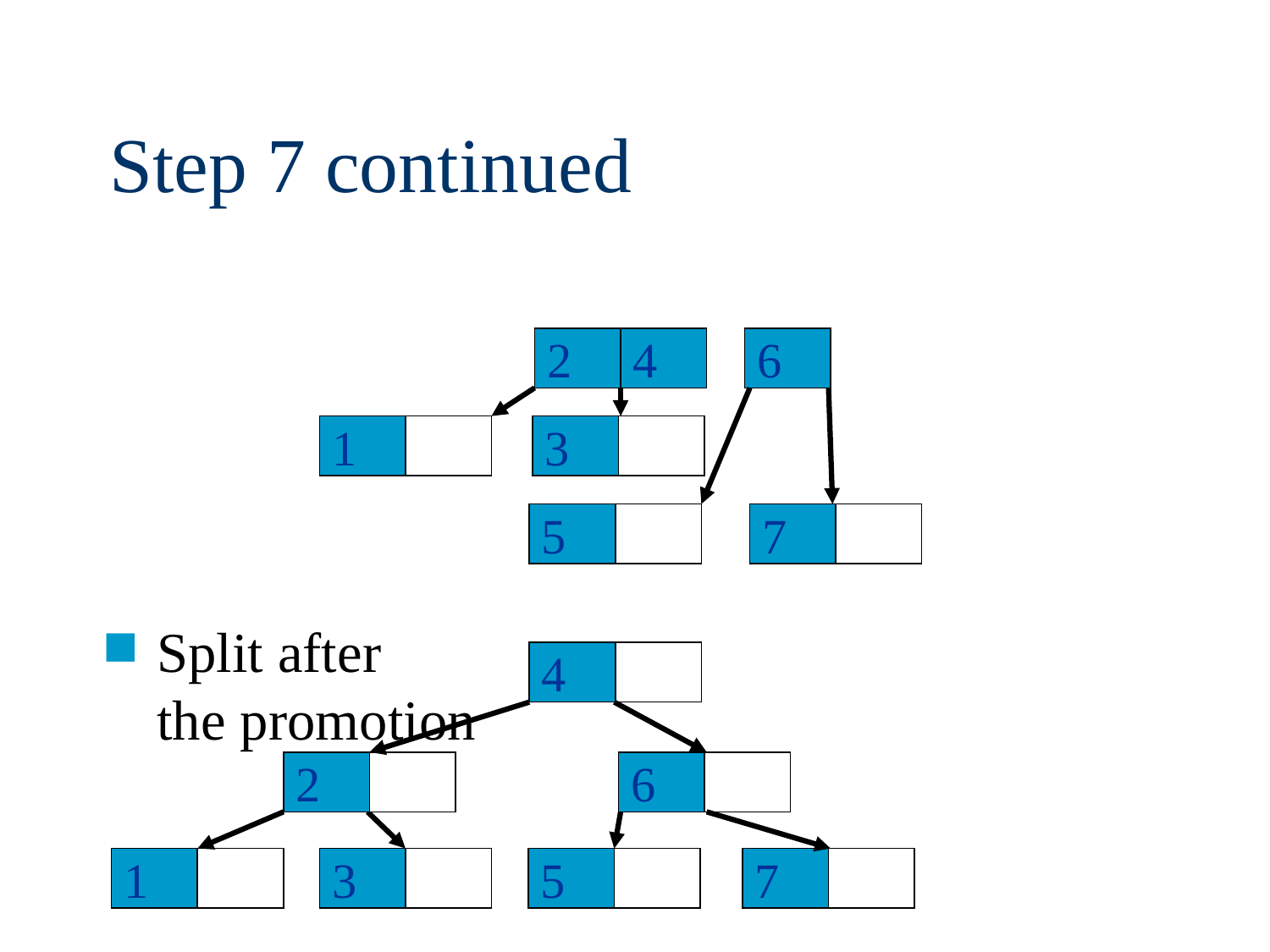

# Step 7 continued

Split after
the promotion

2
4
6

1

3

5

7

4

2

6

1

3

5

7